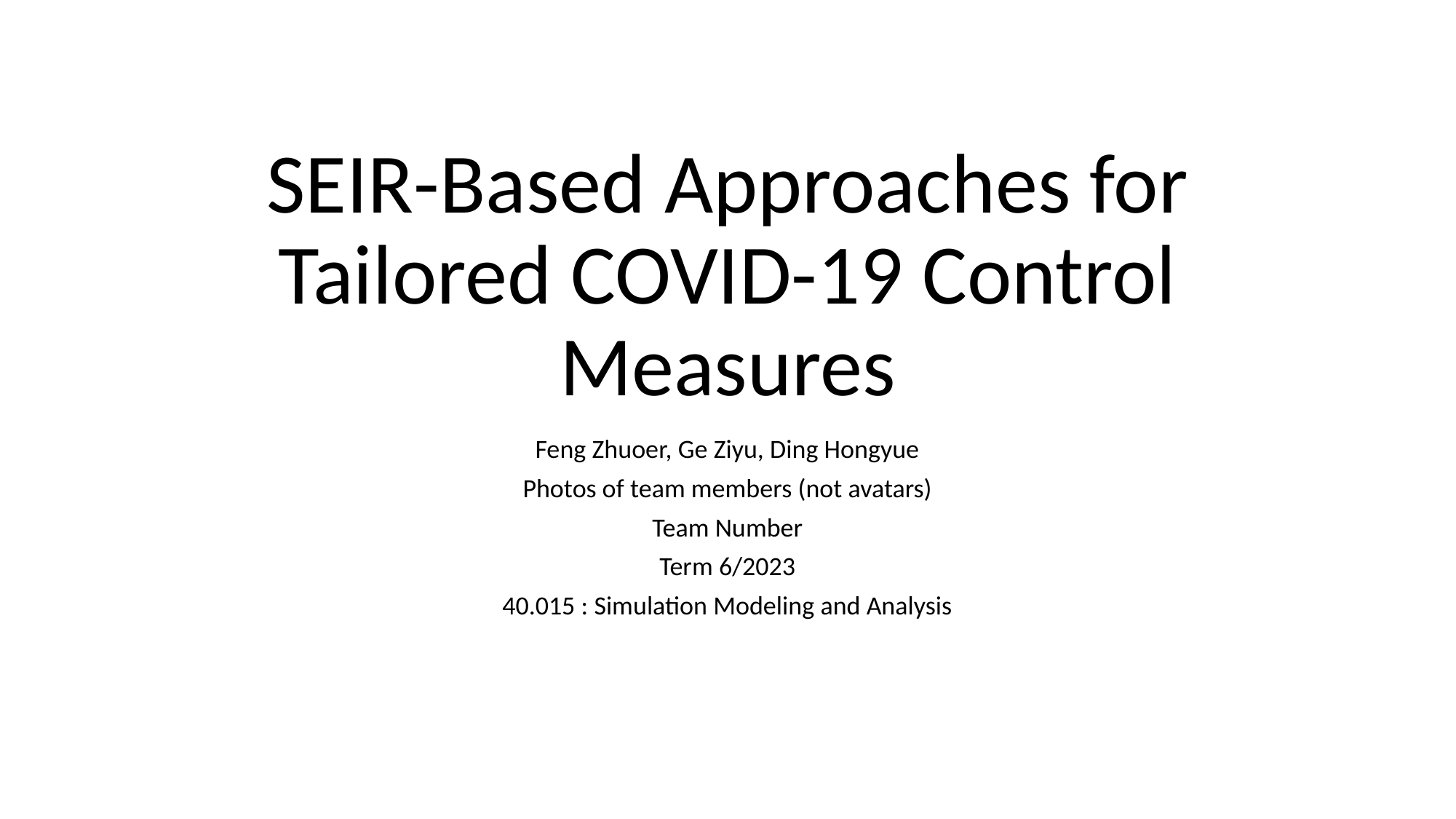

# SEIR-Based Approaches for Tailored COVID-19 Control Measures
Feng Zhuoer, Ge Ziyu, Ding Hongyue
Photos of team members (not avatars)
Team Number
Term 6/2023
40.015 : Simulation Modeling and Analysis